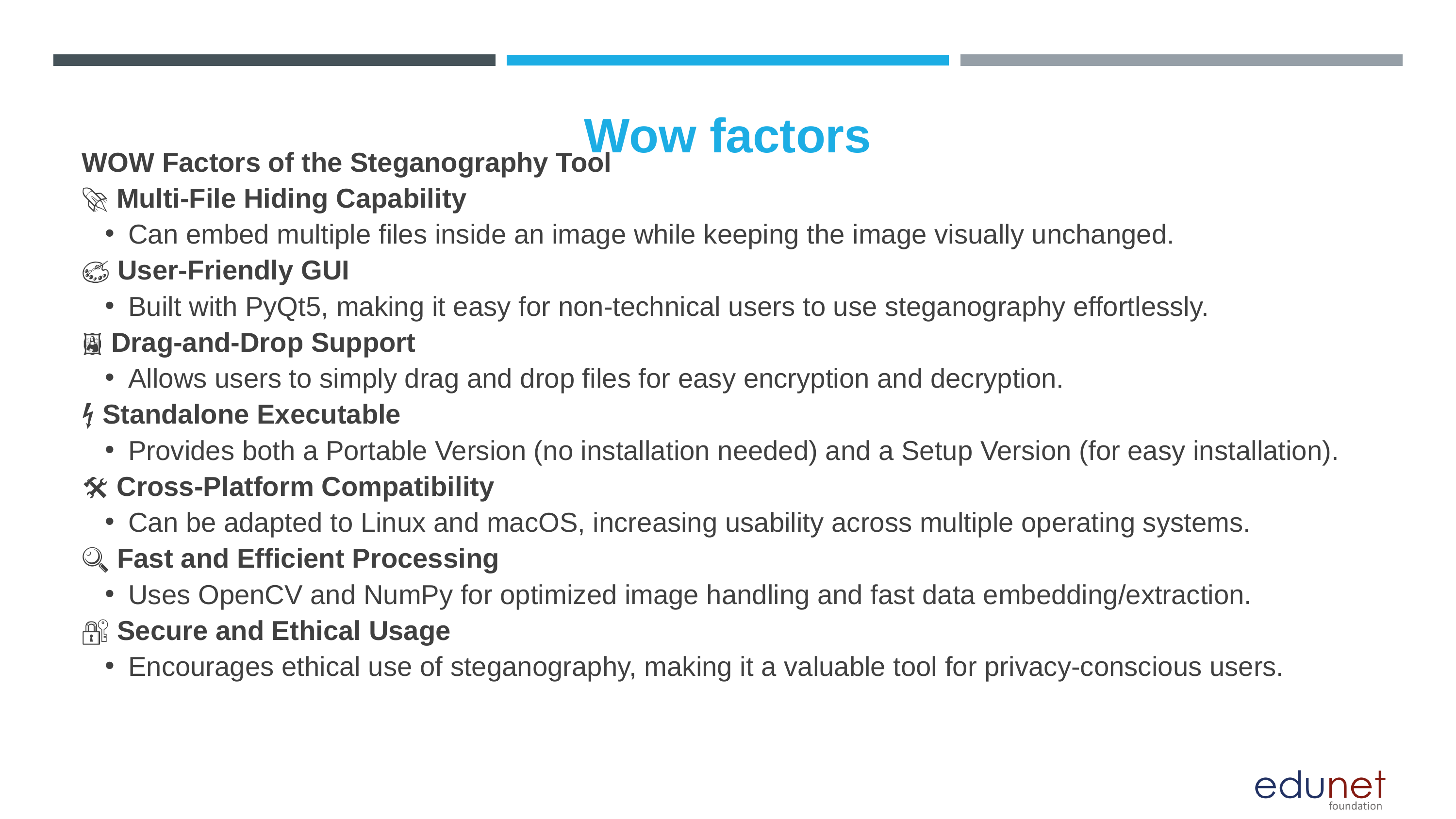

Wow factors

WOW Factors of the Steganography Tool
🚀 Multi-File Hiding Capability
Can embed multiple files inside an image while keeping the image visually unchanged.
🎨 User-Friendly GUI
Built with PyQt5, making it easy for non-technical users to use steganography effortlessly.
🖼️ Drag-and-Drop Support
Allows users to simply drag and drop files for easy encryption and decryption.
⚡ Standalone Executable
Provides both a Portable Version (no installation needed) and a Setup Version (for easy installation).
🛠️ Cross-Platform Compatibility
Can be adapted to Linux and macOS, increasing usability across multiple operating systems.
🔍 Fast and Efficient Processing
Uses OpenCV and NumPy for optimized image handling and fast data embedding/extraction.
🔐 Secure and Ethical Usage
Encourages ethical use of steganography, making it a valuable tool for privacy-conscious users.